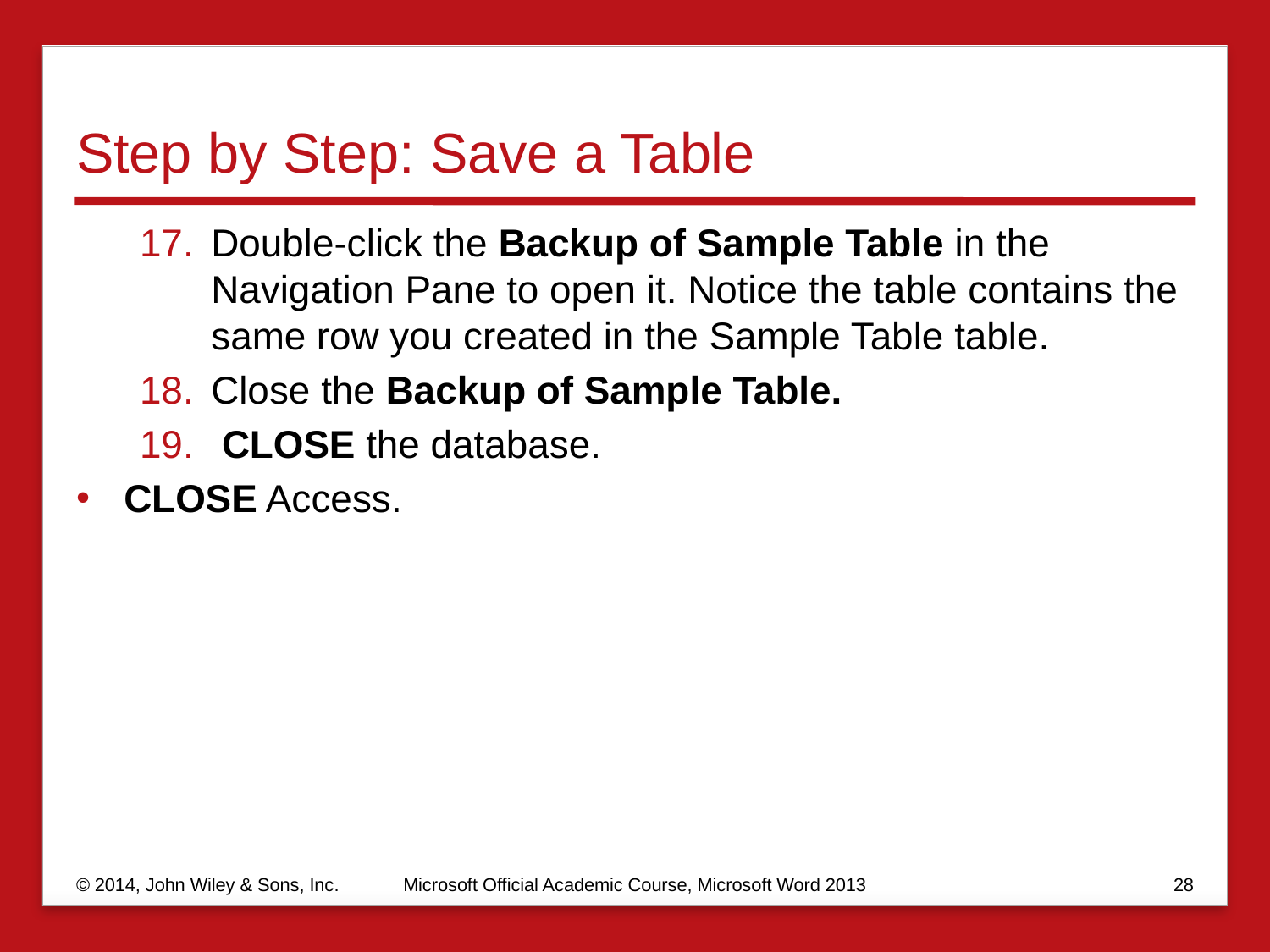

# Step by Step: Save a Table
Double-click the Backup of Sample Table in the Navigation Pane to open it. Notice the table contains the same row you created in the Sample Table table.
Close the Backup of Sample Table.
 CLOSE the database.
CLOSE Access.
© 2014, John Wiley & Sons, Inc.
Microsoft Official Academic Course, Microsoft Word 2013
28